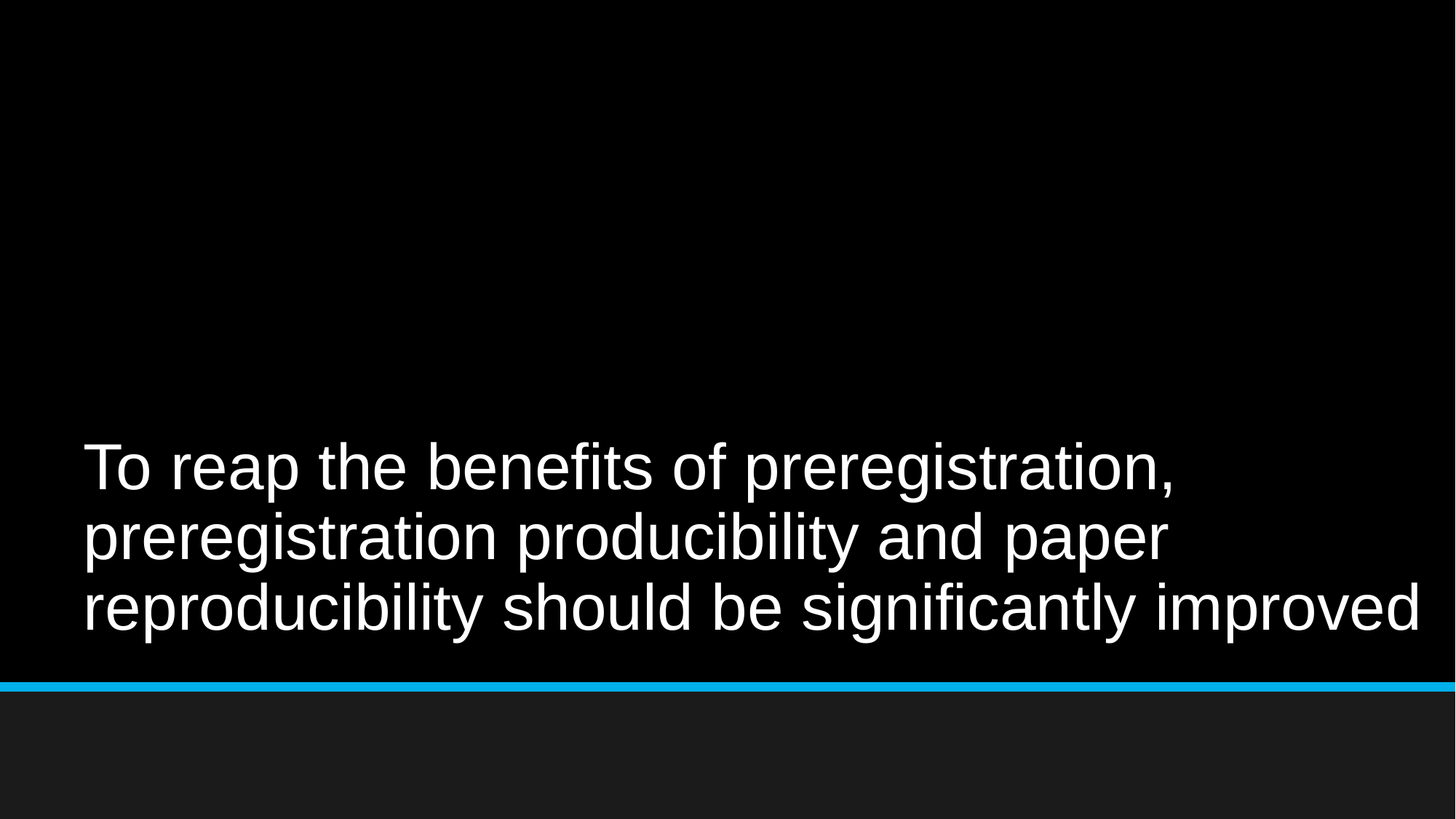

# To reap the benefits of preregistration, preregistration producibility and paper reproducibility should be significantly improved